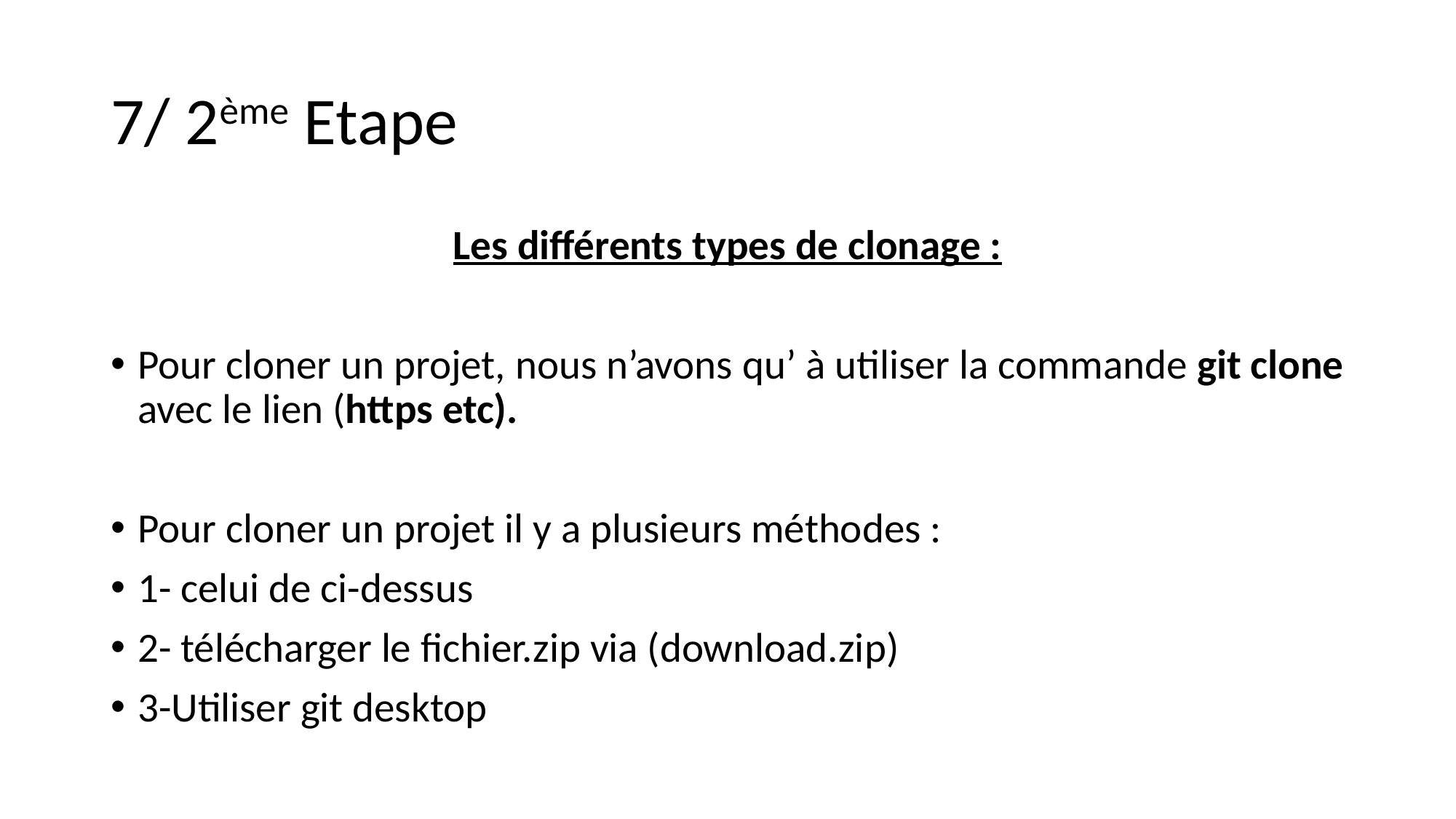

# 7/ 2ème Etape
Les différents types de clonage :

Pour cloner un projet, nous n’avons qu’ à utiliser la commande git clone avec le lien (https etc).

Pour cloner un projet il y a plusieurs méthodes :
1- celui de ci-dessus
2- télécharger le fichier.zip via (download.zip)
3-Utiliser git desktop